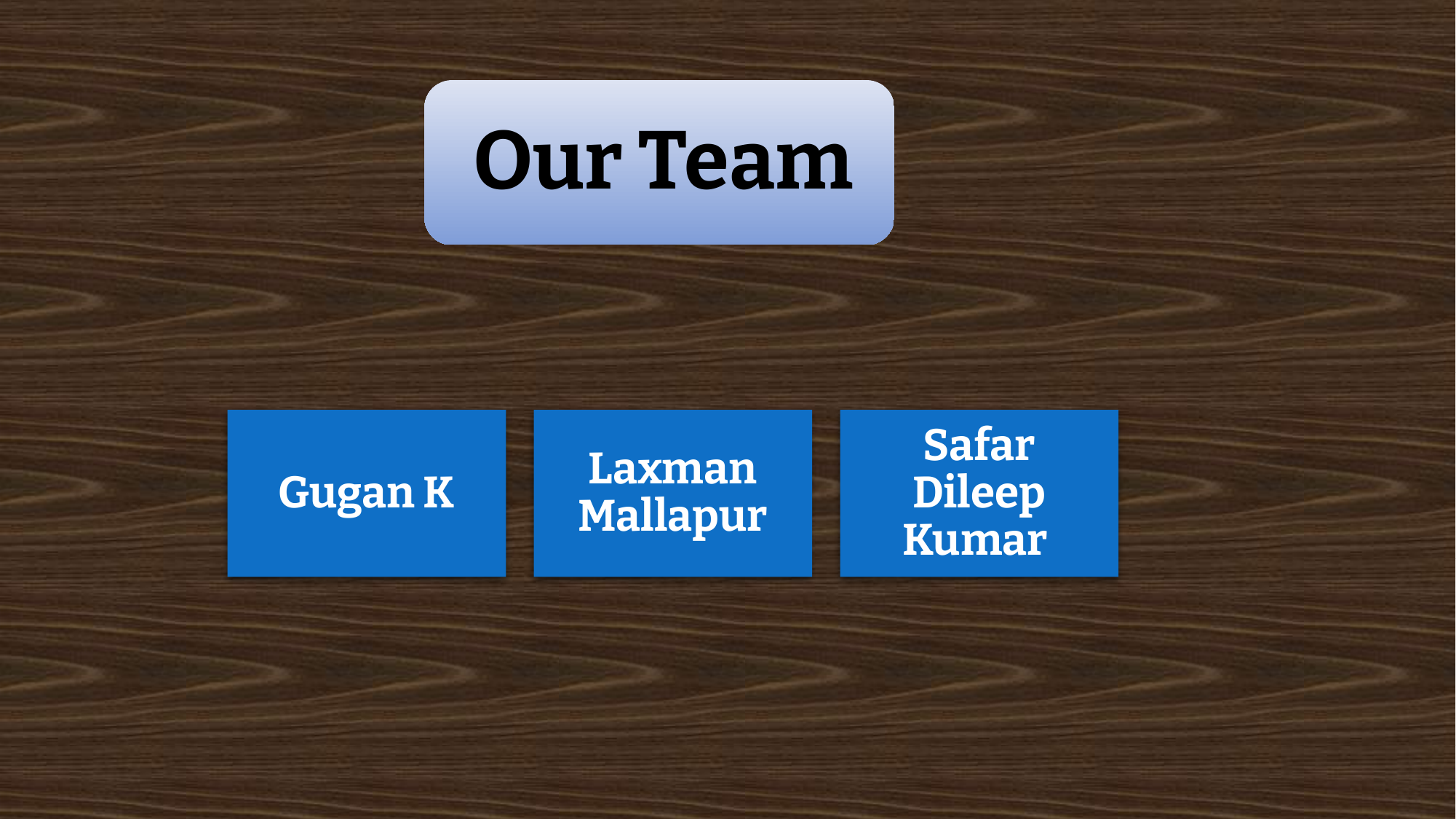

Our Team
Gugan K
Laxman Mallapur
Safar Dileep Kumar